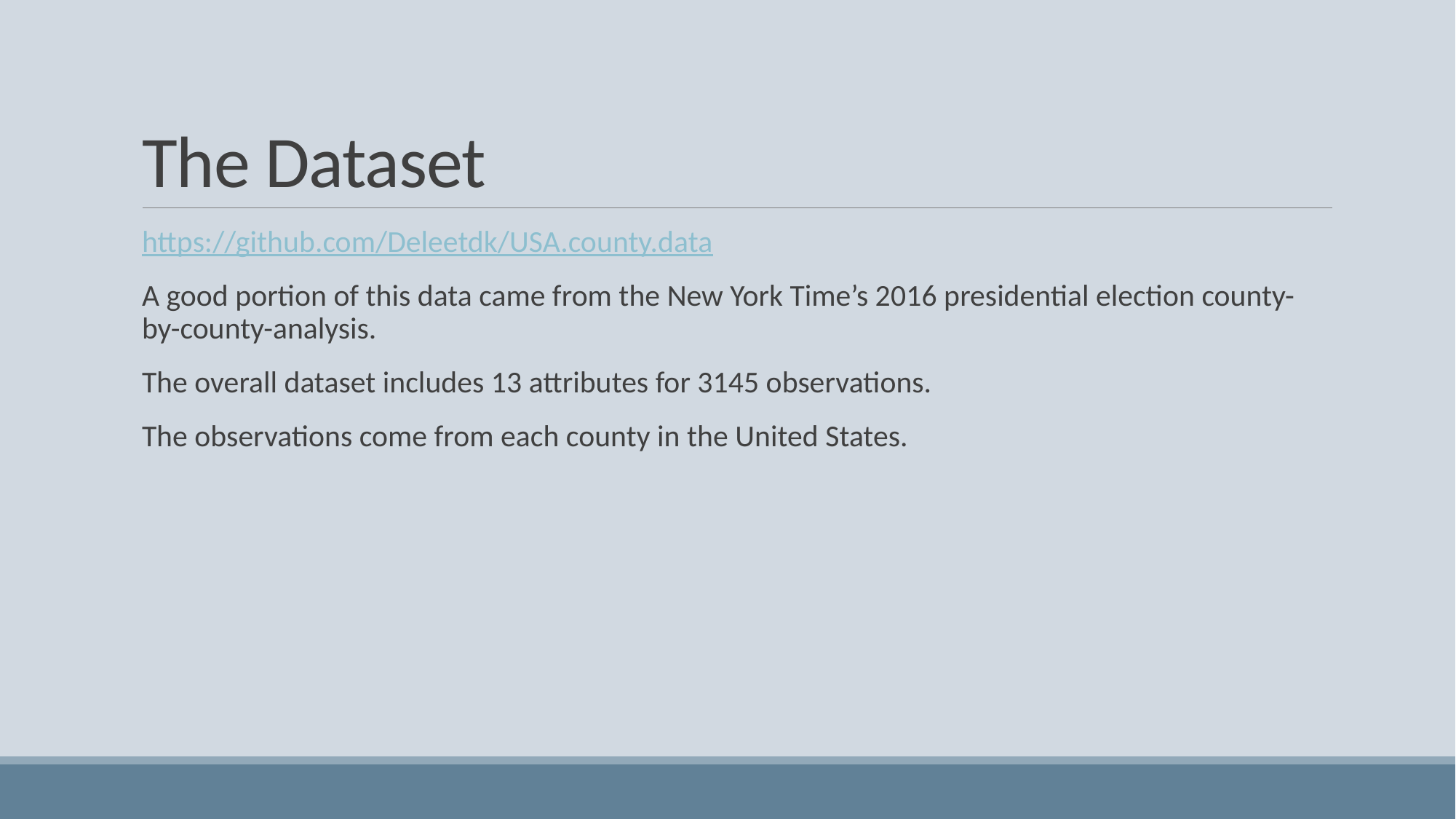

# The Dataset
https://github.com/Deleetdk/USA.county.data
A good portion of this data came from the New York Time’s 2016 presidential election county-by-county-analysis.
The overall dataset includes 13 attributes for 3145 observations.
The observations come from each county in the United States.